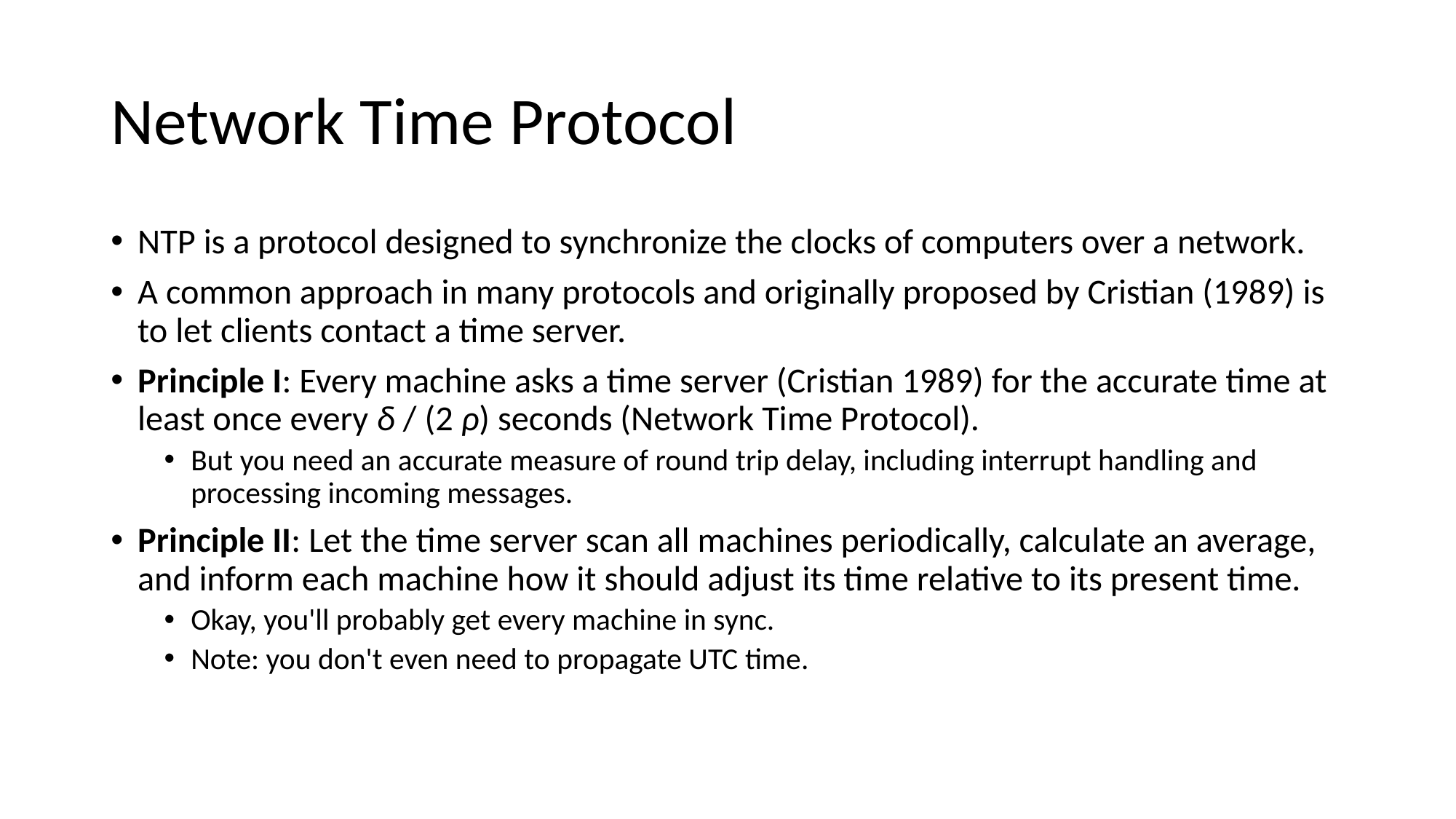

# Network Time Protocol
NTP is a protocol designed to synchronize the clocks of computers over a network.
A common approach in many protocols and originally proposed by Cristian (1989) is to let clients contact a time server.
Principle I: Every machine asks a time server (Cristian 1989) for the accurate time at least once every δ / (2 ρ) seconds (Network Time Protocol).
But you need an accurate measure of round trip delay, including interrupt handling and processing incoming messages.
Principle II: Let the time server scan all machines periodically, calculate an average, and inform each machine how it should adjust its time relative to its present time.
Okay, you'll probably get every machine in sync.
Note: you don't even need to propagate UTC time.